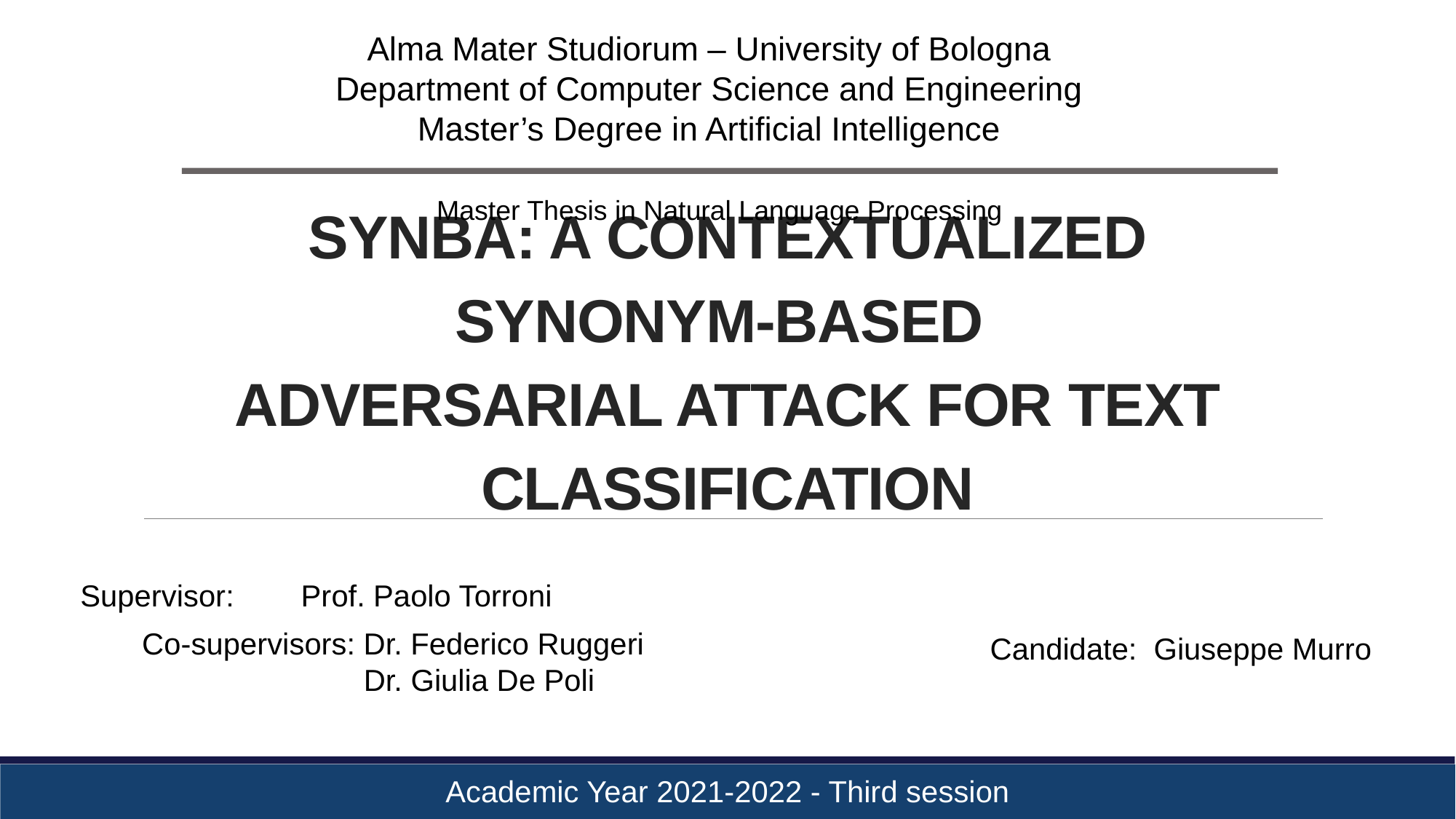

Alma Mater Studiorum – University of Bologna
Department of Computer Science and Engineering
Master’s Degree in Artificial Intelligence

Master Thesis in Natural Language Processing
# SYNBA: A CONTEXTUALIZED SYNONYM-BASED ADVERSARIAL ATTACK FOR TEXT CLASSIFICATION​
Supervisor:        Prof. Paolo Torroni
Co-supervisors: Dr. Federico Ruggeri
Co-supervisors: Dr. Giulia De Poli
Candidate:  Giuseppe Murro
Academic Year 2021-2022 - Third session